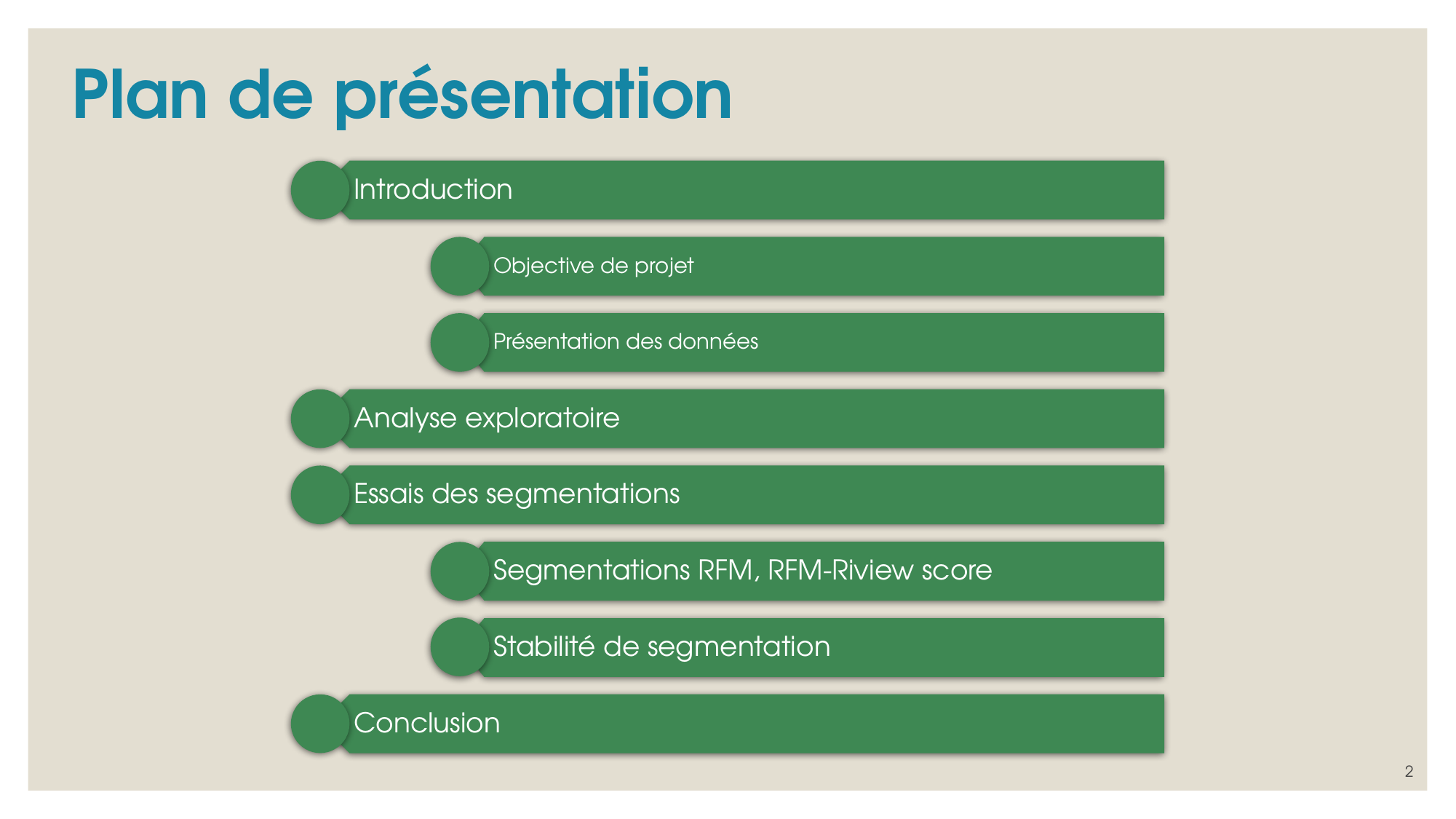

Plan de présentation
Introduction

Objective de projet

Présentation des données
Analyse exploratoire

Essais des segmentations
Segmentations RFM, RFM-Riview score

Stabilité de segmentation
Conclusion

2